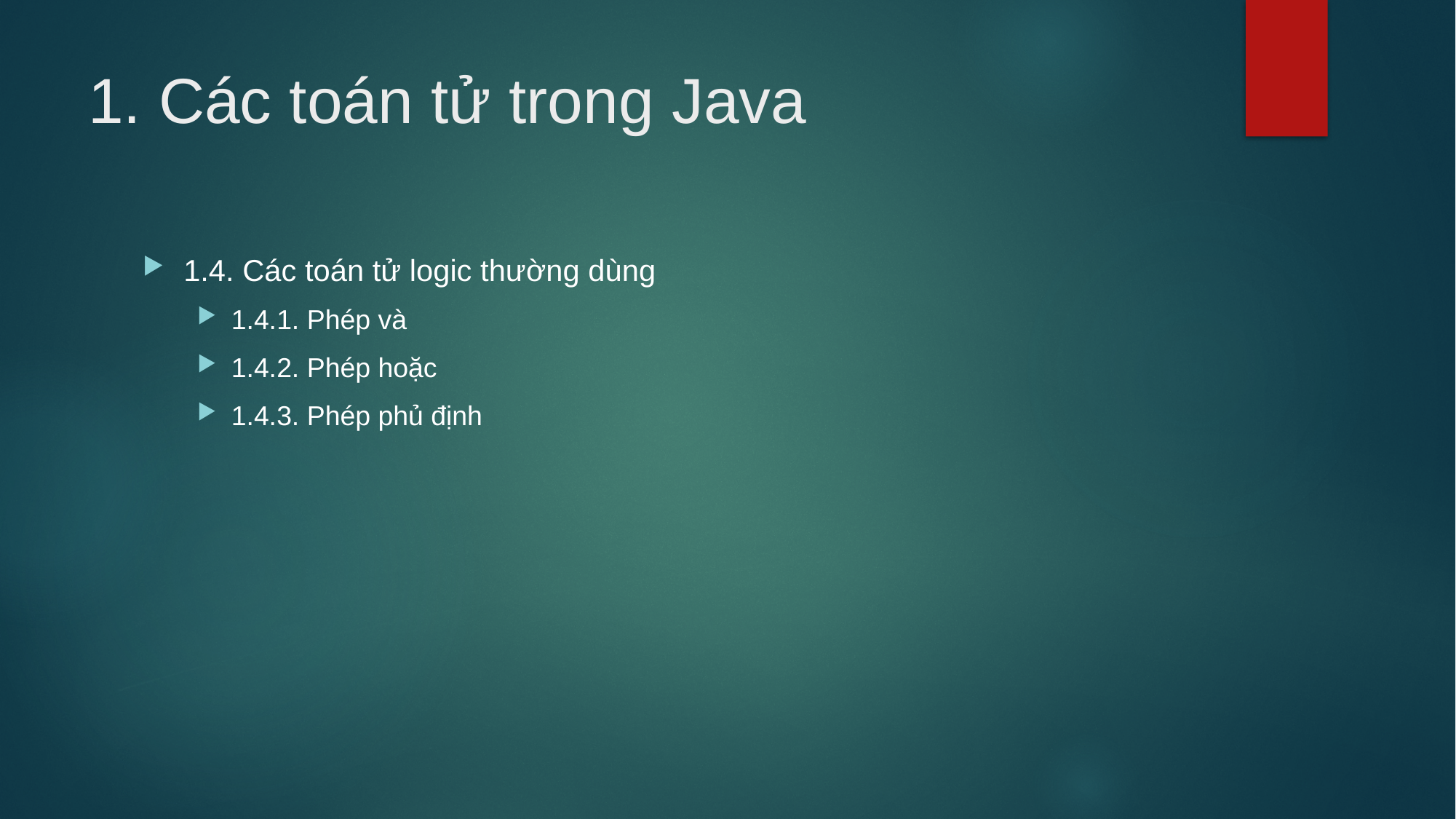

# 1. Các toán tử trong Java
1.4. Các toán tử logic thường dùng
1.4.1. Phép và
1.4.2. Phép hoặc
1.4.3. Phép phủ định